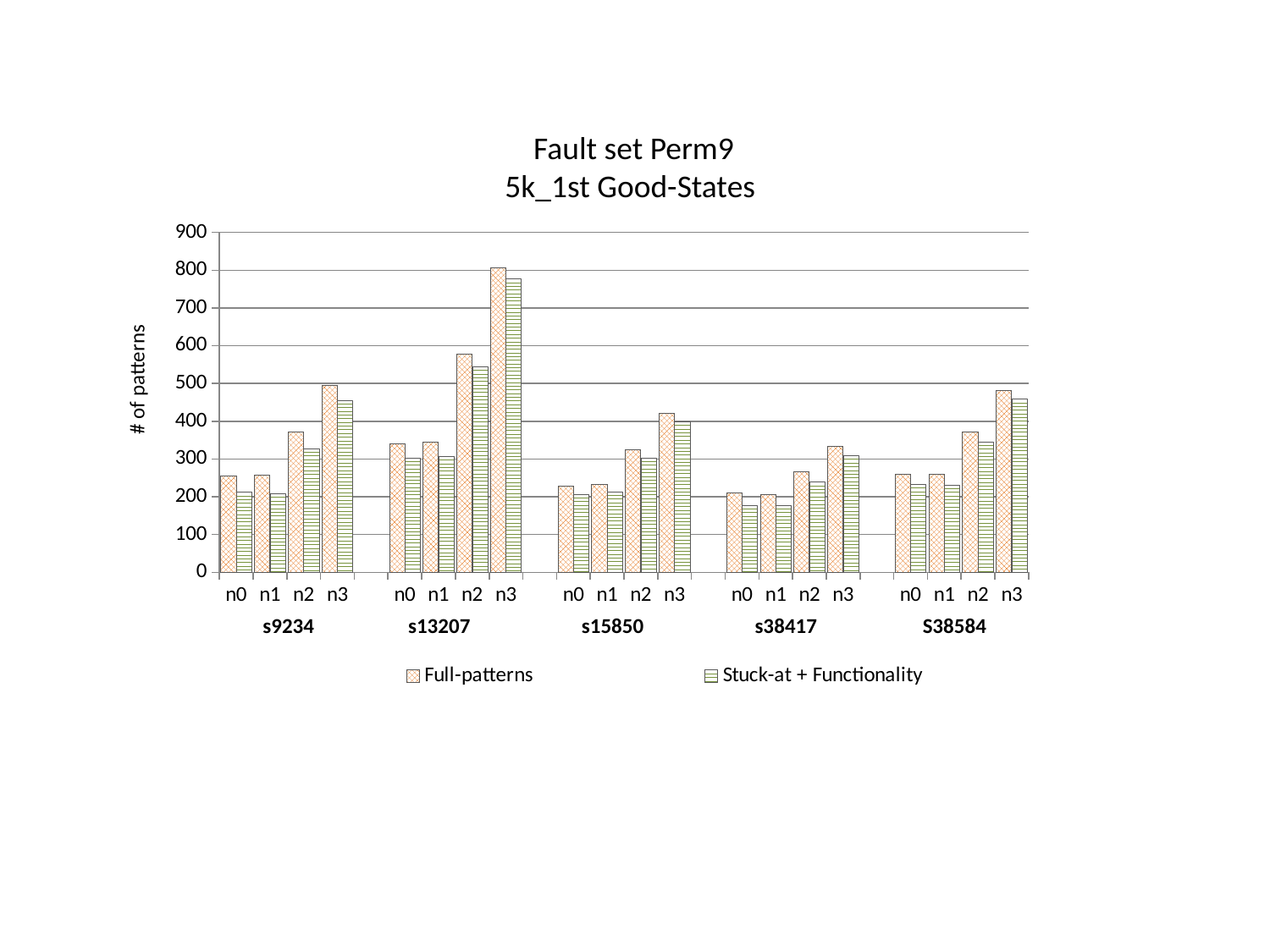

Fault set Perm9
5k_1st Good-States

### Chart

| Category | Full-patterns | Stuck-at + Functionality |
|---|---|---|
| n0 | 256.0 | 212.0 |
| n1 | 257.0 | 208.0 |
| n2 | 371.0 | 328.0 |
| n3 | 496.0 | 456.0 |
|  | None | None |
| n0 | 341.0 | 303.0 |
| n1 | 345.0 | 307.0 |
| n2 | 578.0 | 545.0 |
| n3 | 807.0 | 777.0 |
|  | None | None |
| n0 | 228.0 | 207.0 |
| n1 | 233.0 | 214.0 |
| n2 | 325.0 | 303.0 |
| n3 | 422.0 | 399.0 |
|  | None | None |
| n0 | 211.0 | 178.0 |
| n1 | 206.0 | 178.0 |
| n2 | 267.0 | 239.0 |
| n3 | 334.0 | 309.0 |
|  | None | None |
| n0 | 259.0 | 233.0 |
| n1 | 259.0 | 232.0 |
| n2 | 371.0 | 346.0 |
| n3 | 482.0 | 459.0 |
s9234
s13207
s15850
s38417
S38584
# of patterns